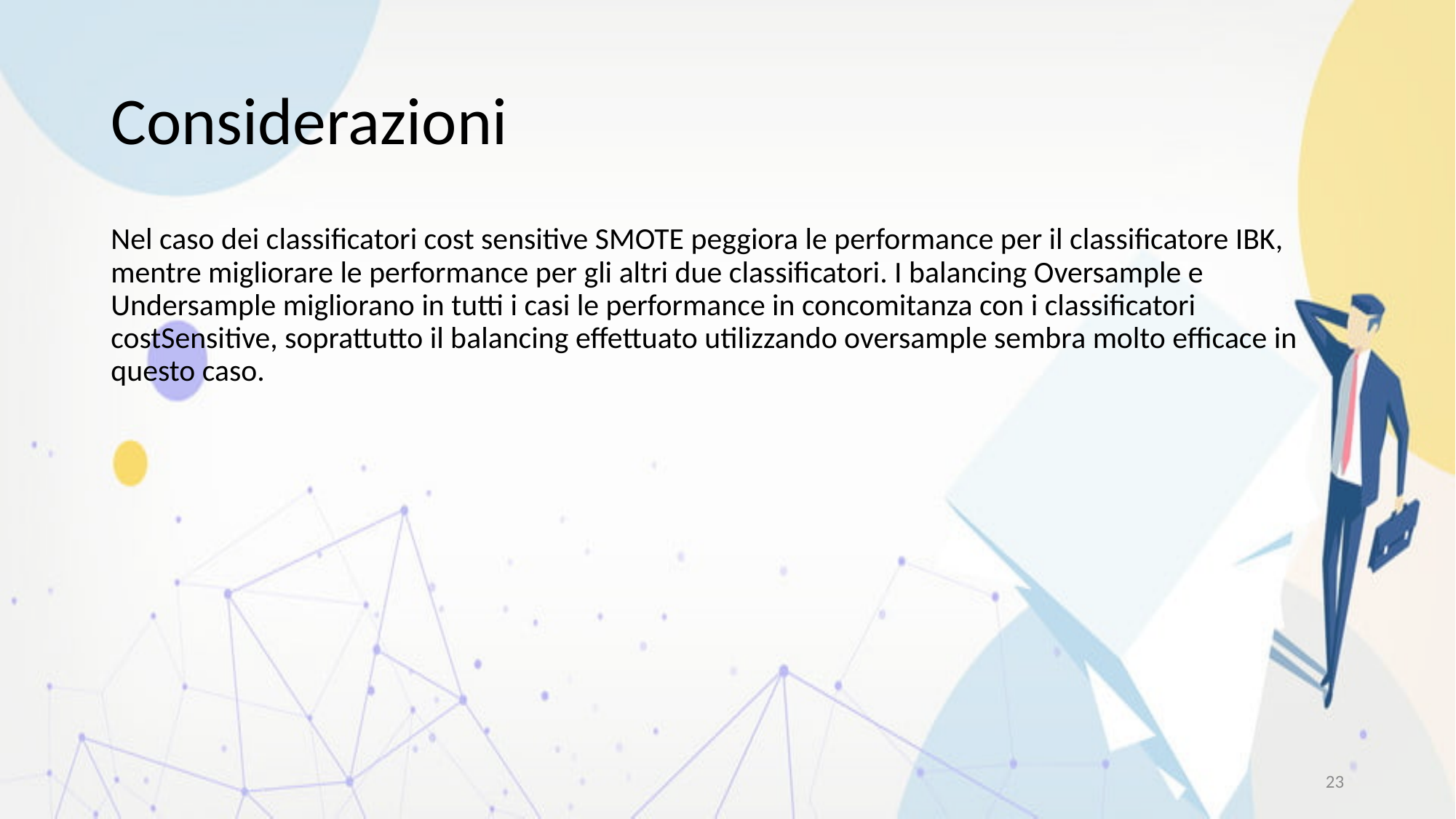

# Considerazioni
Nel caso dei classificatori cost sensitive SMOTE peggiora le performance per il classificatore IBK, mentre migliorare le performance per gli altri due classificatori. I balancing Oversample e Undersample migliorano in tutti i casi le performance in concomitanza con i classificatori costSensitive, soprattutto il balancing effettuato utilizzando oversample sembra molto efficace in questo caso.

23